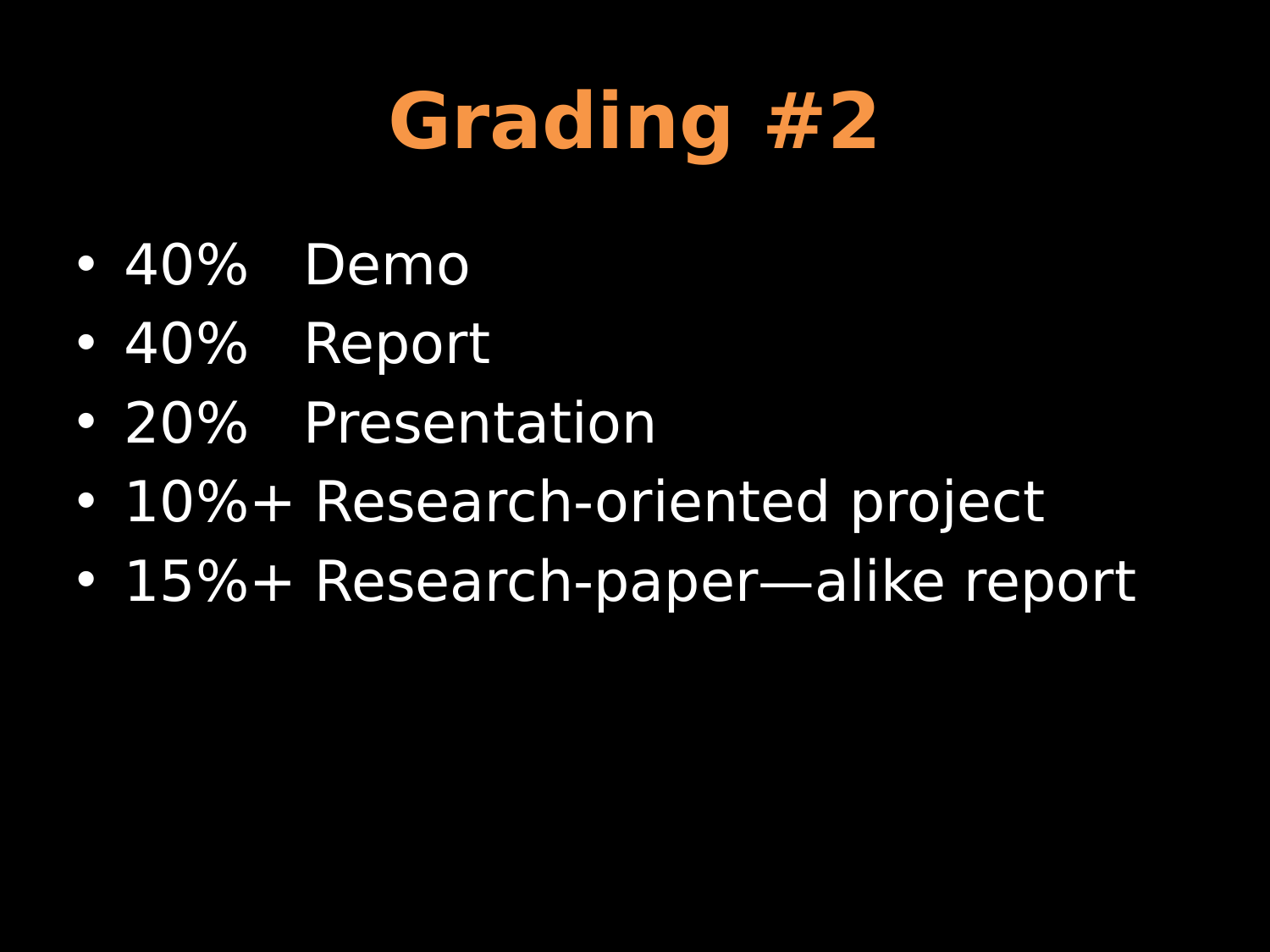

# Grading #2
40%   Demo
40%   Report
20%   Presentation
10%+ Research-oriented project
15%+ Research-paper—alike report